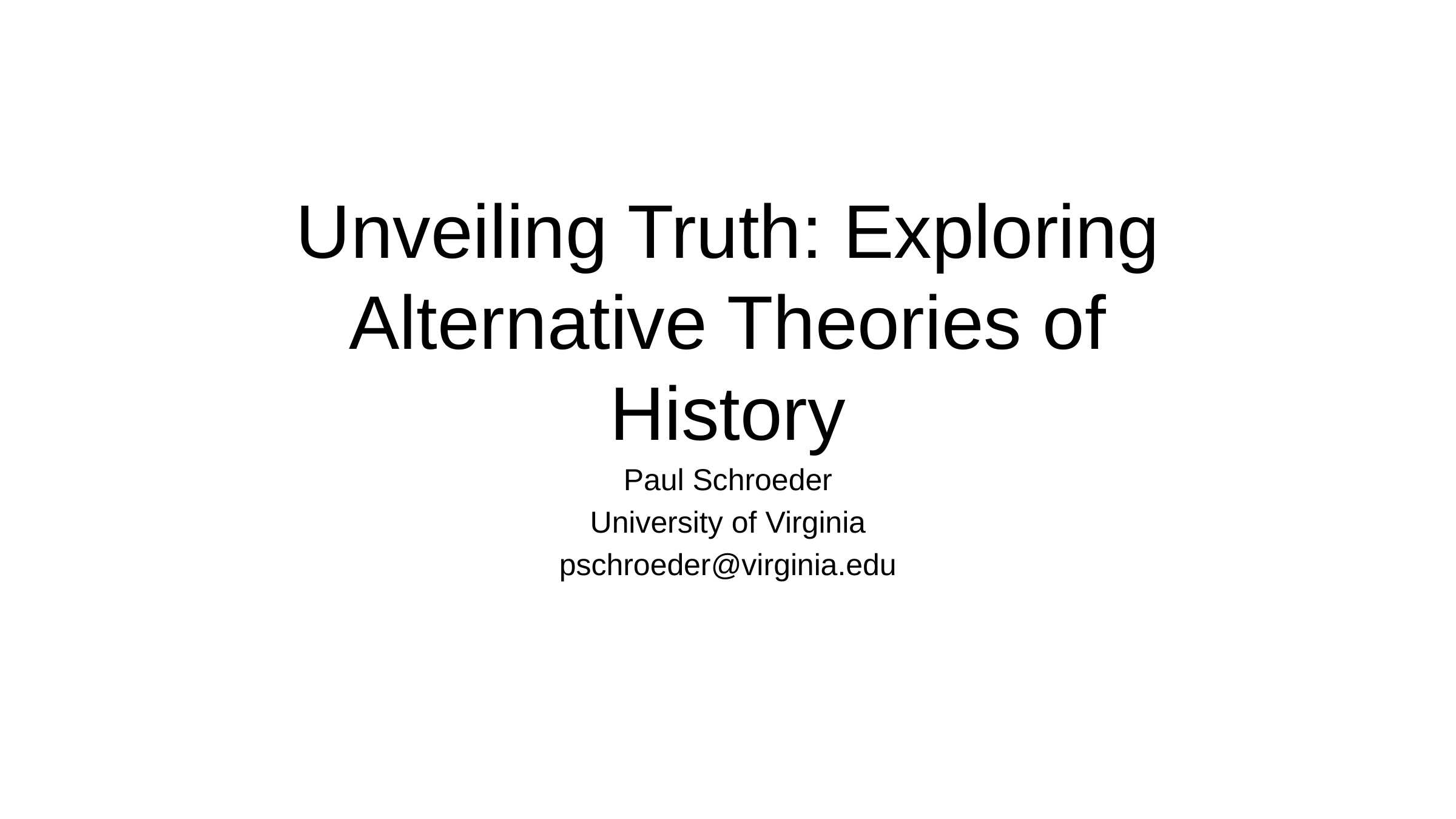

# Unveiling Truth: Exploring Alternative Theories of History
Paul Schroeder
University of Virginia
pschroeder@virginia.edu